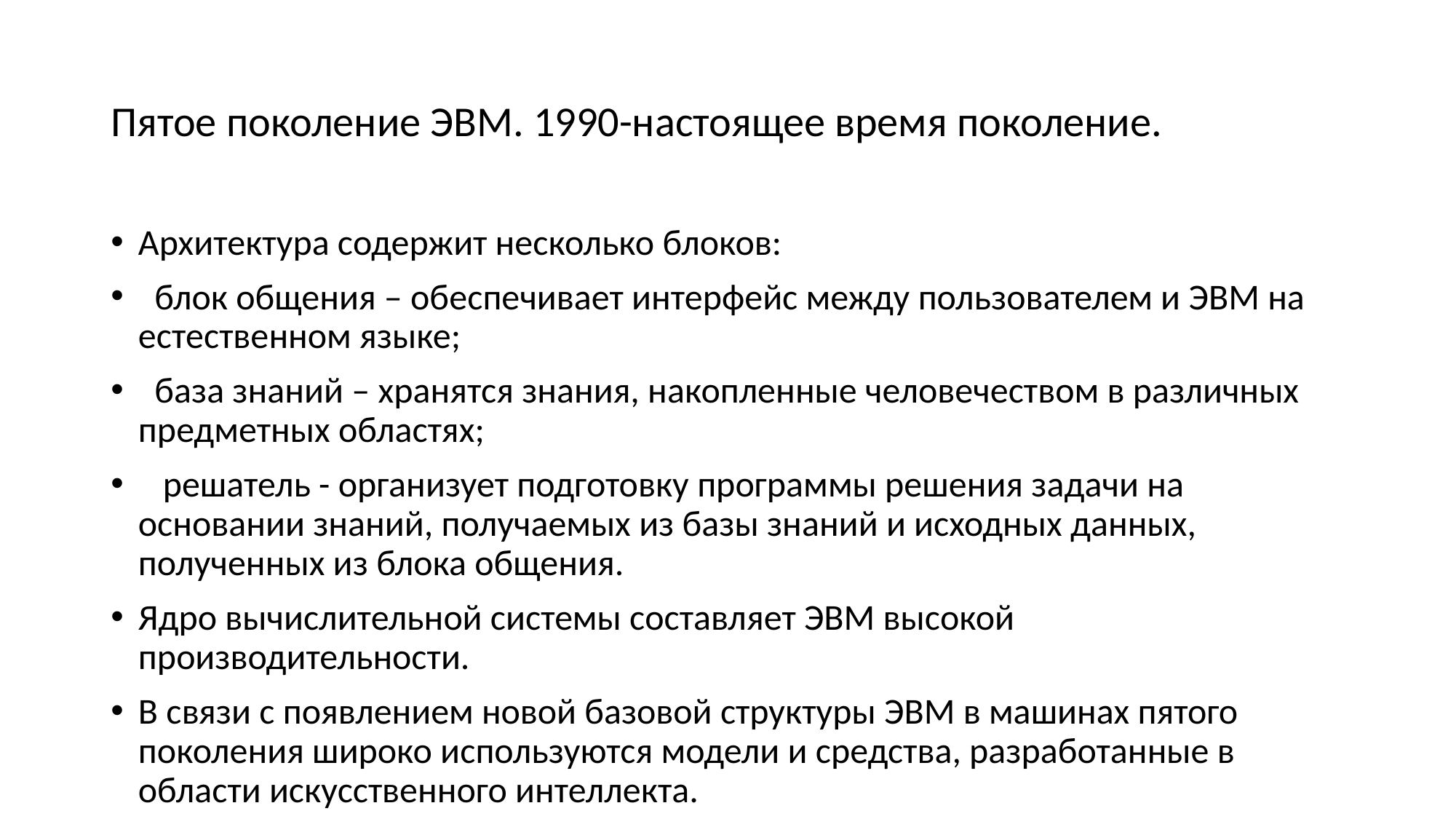

# Пятое поколение ЭВМ. 1990-настоящее время поколение.
Архитектура содержит несколько блоков:
  блок общения – обеспечивает интерфейс между пользователем и ЭВМ на естественном языке;
  база знаний – хранятся знания, накопленные человечеством в различных предметных областях;
   решатель - организует подготовку программы решения задачи на основании знаний, получаемых из базы знаний и исходных данных, полученных из блока общения.
Ядро вычислительной системы составляет ЭВМ высокой производительности.
В связи с появлением новой базовой структуры ЭВМ в машинах пятого поколения широко используются модели и средства, разработанные в области искусственного интеллекта.